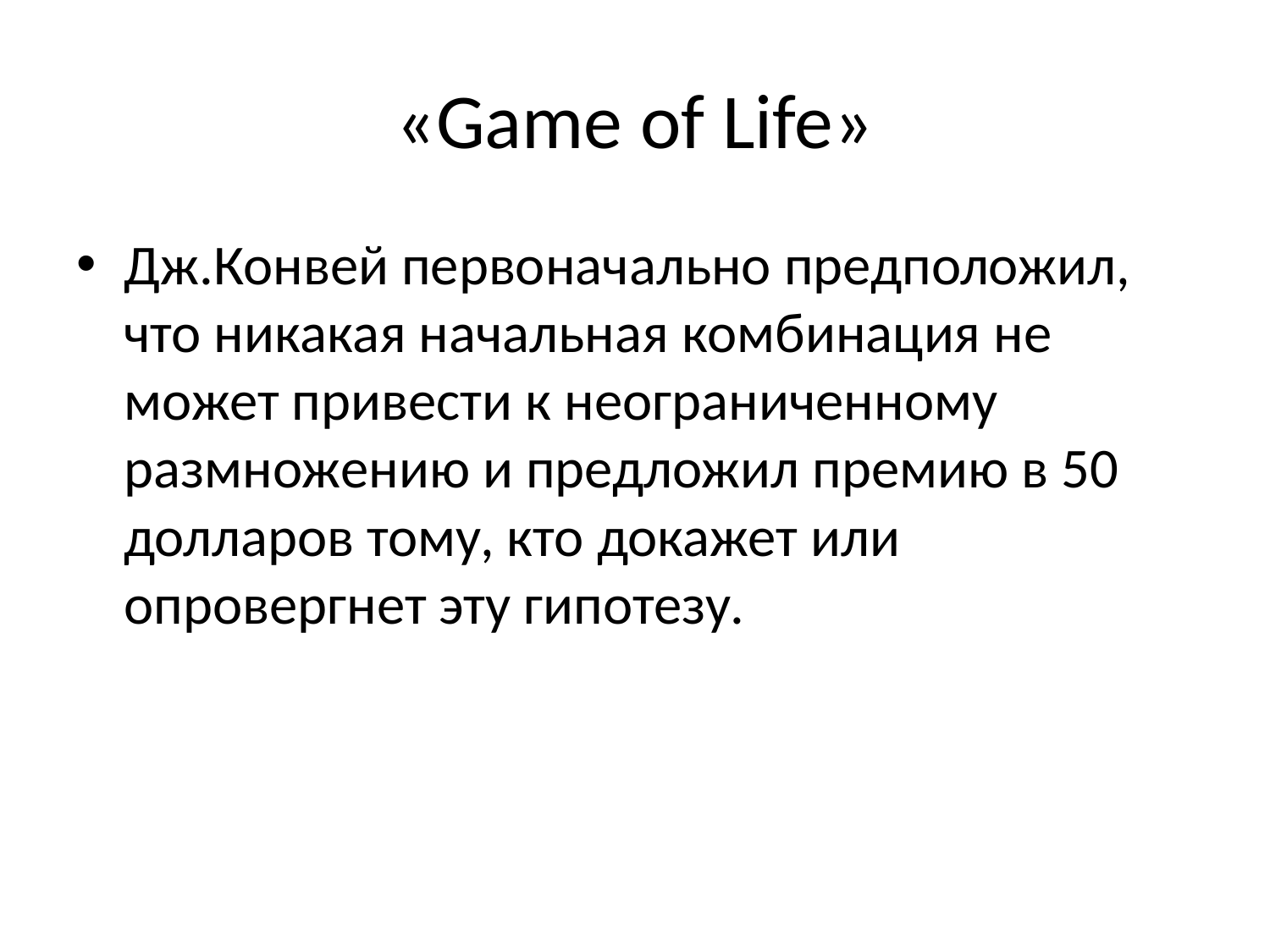

# «Game of Life»
Дж.Конвей первоначально предположил, что никакая начальная комбинация не может привести к неограниченному размножению и предложил премию в 50 долларов тому, кто докажет или опровергнет эту гипотезу.